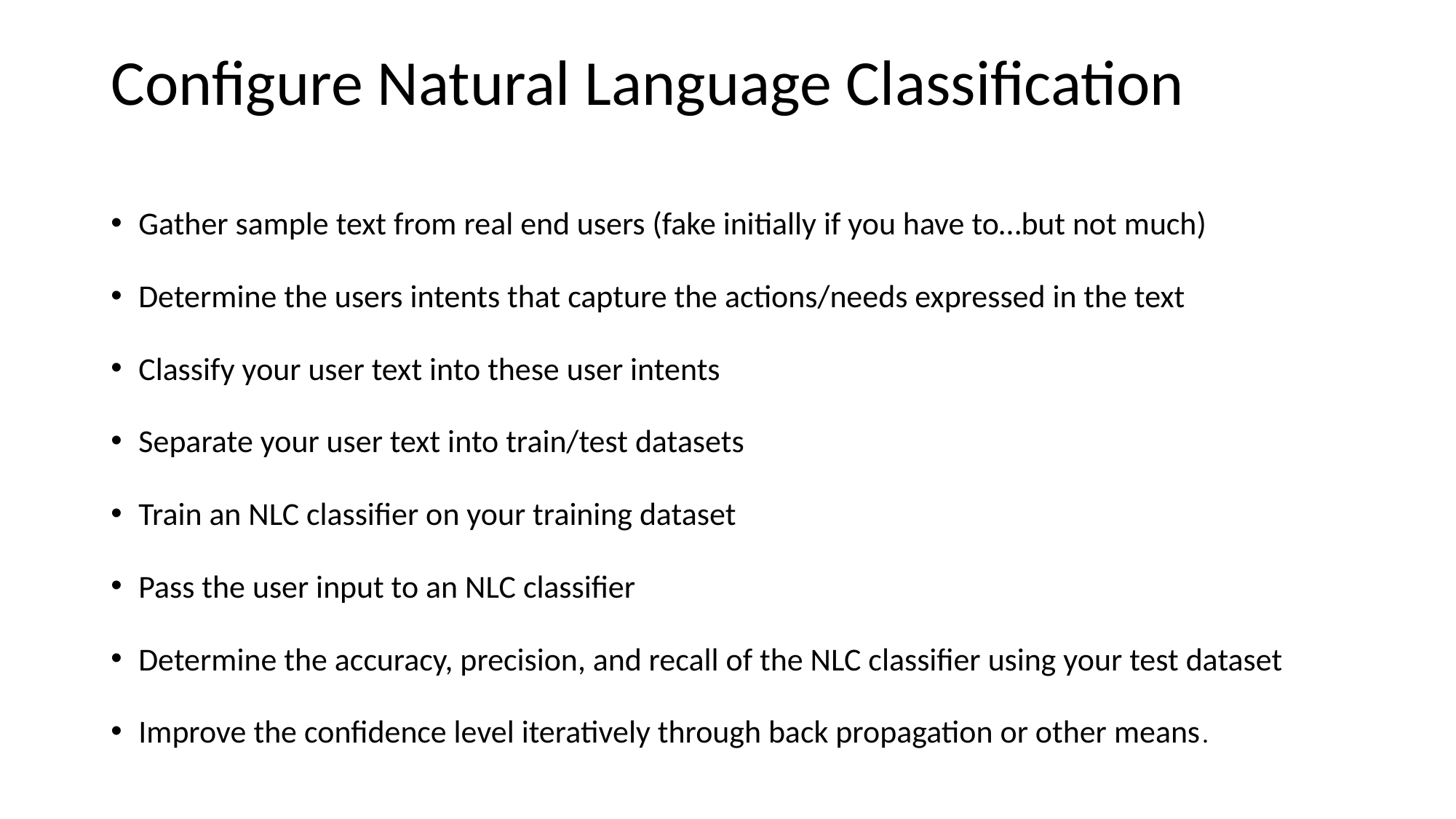

# Configure Natural Language Classification
Gather sample text from real end users (fake initially if you have to…but not much)
Determine the users intents that capture the actions/needs expressed in the text
Classify your user text into these user intents
Separate your user text into train/test datasets
Train an NLC classifier on your training dataset
Pass the user input to an NLC classifier
Determine the accuracy, precision, and recall of the NLC classifier using your test dataset
Improve the confidence level iteratively through back propagation or other means.